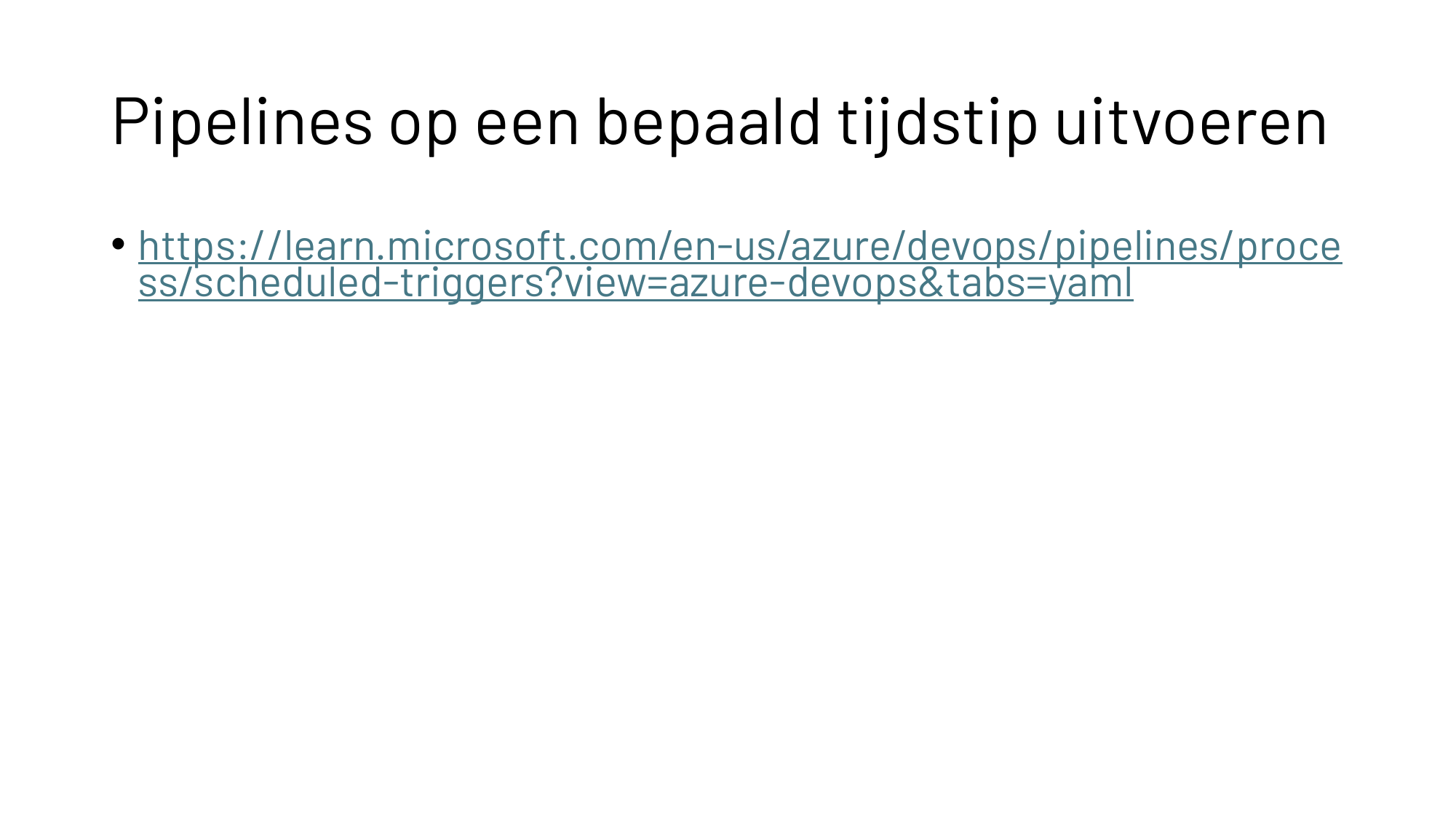

# Pipelines op een bepaald tijdstip uitvoeren
https://learn.microsoft.com/en-us/azure/devops/pipelines/process/scheduled-triggers?view=azure-devops&tabs=yaml